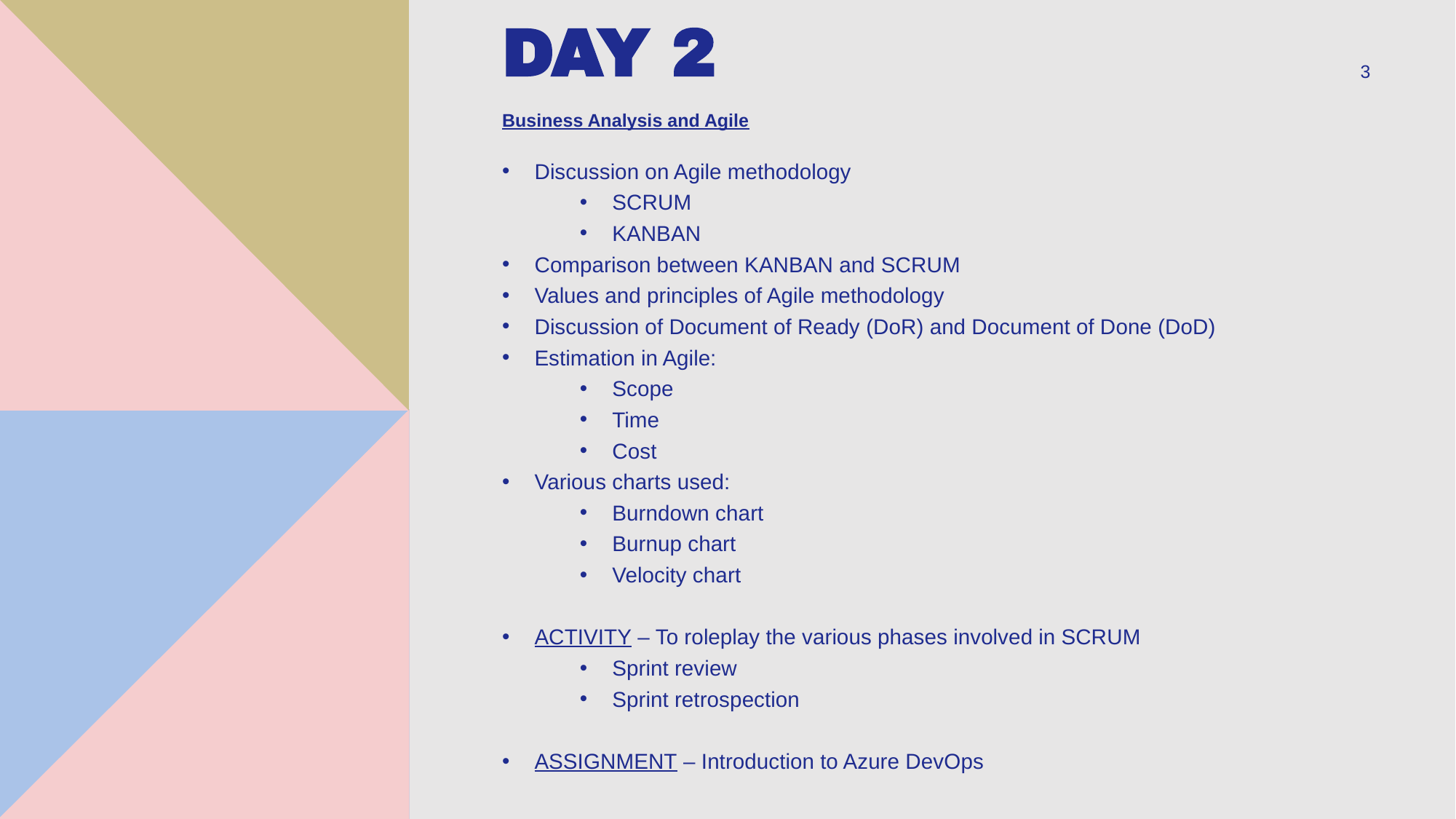

# Day 2
3
Business Analysis and Agile
Discussion on Agile methodology
SCRUM
KANBAN
Comparison between KANBAN and SCRUM
Values and principles of Agile methodology
Discussion of Document of Ready (DoR) and Document of Done (DoD)
Estimation in Agile:
Scope
Time
Cost
Various charts used:
Burndown chart
Burnup chart
Velocity chart

ACTIVITY – To roleplay the various phases involved in SCRUM
Sprint review
Sprint retrospection

ASSIGNMENT – Introduction to Azure DevOps